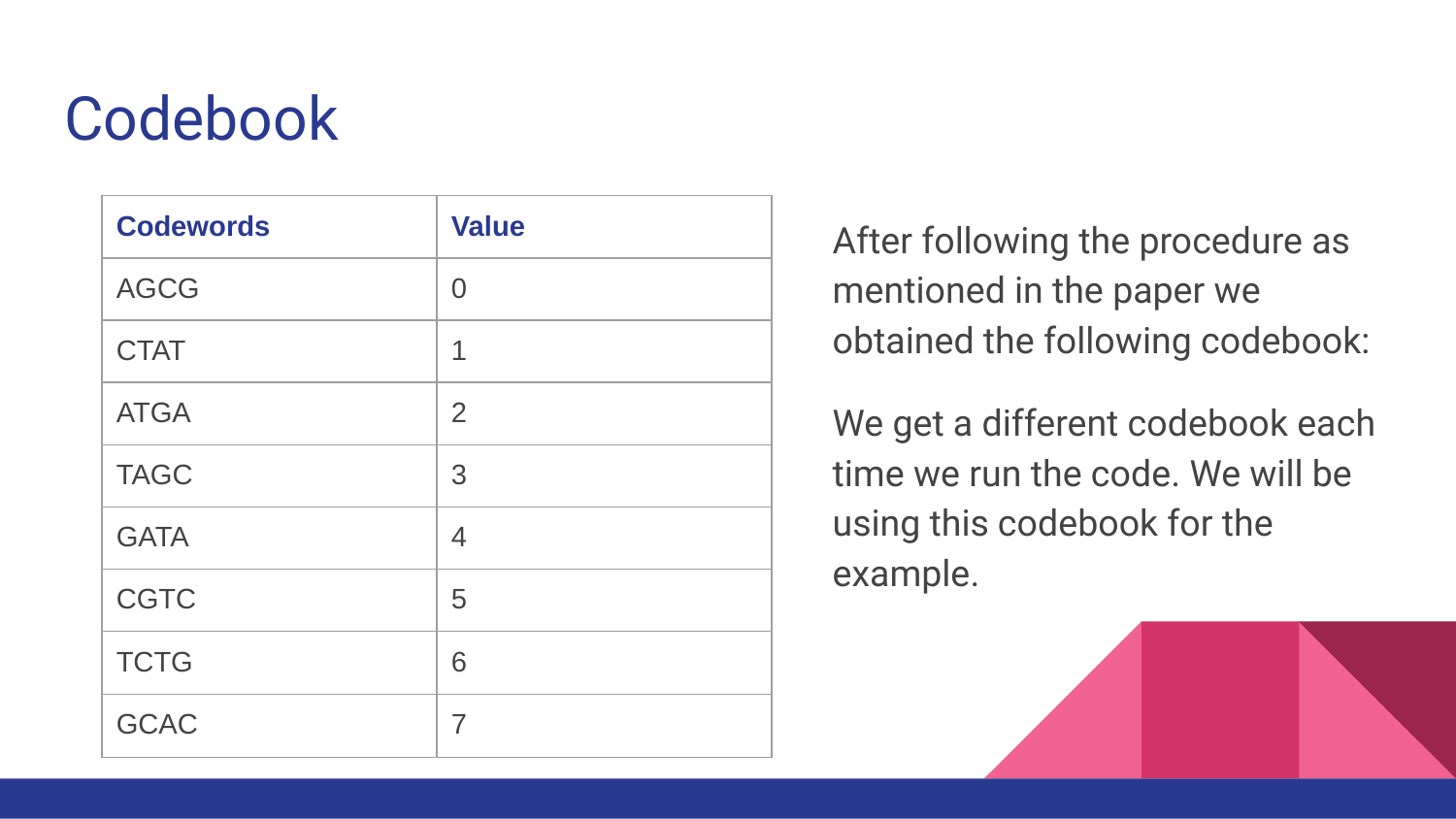

# Codebook
| Codewords | Value |
| --- | --- |
| AGCG | 0 |
| CTAT | 1 |
| ATGA | 2 |
| TAGC | 3 |
| GATA | 4 |
| CGTC | 5 |
| TCTG | 6 |
| GCAC | 7 |
After following the procedure as mentioned in the paper we obtained the following codebook:
We get a different codebook each time we run the code. We will be using this codebook for the example.